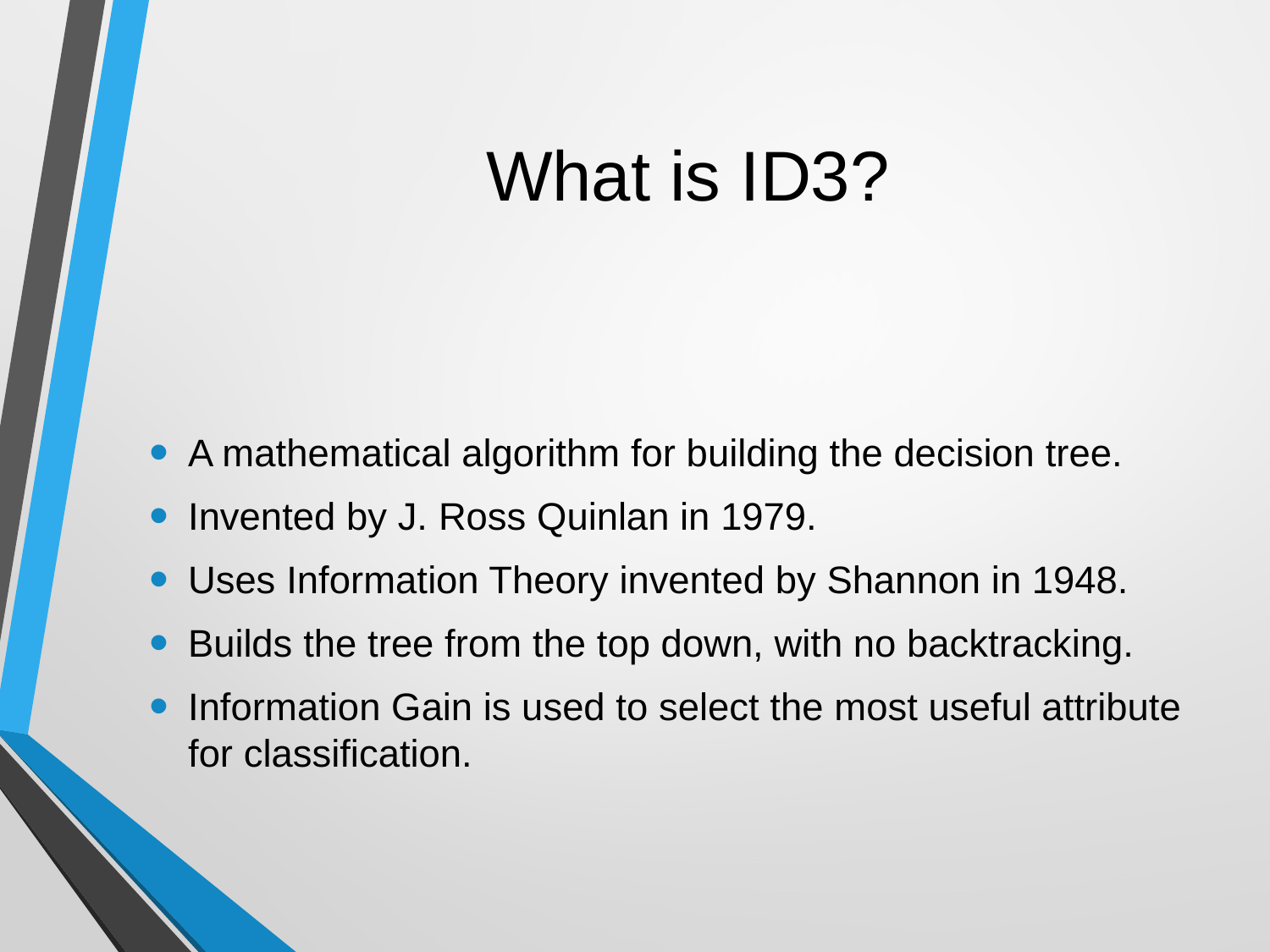

# What is ID3?
A mathematical algorithm for building the decision tree.
Invented by J. Ross Quinlan in 1979.
Uses Information Theory invented by Shannon in 1948.
Builds the tree from the top down, with no backtracking.
Information Gain is used to select the most useful attribute for classification.